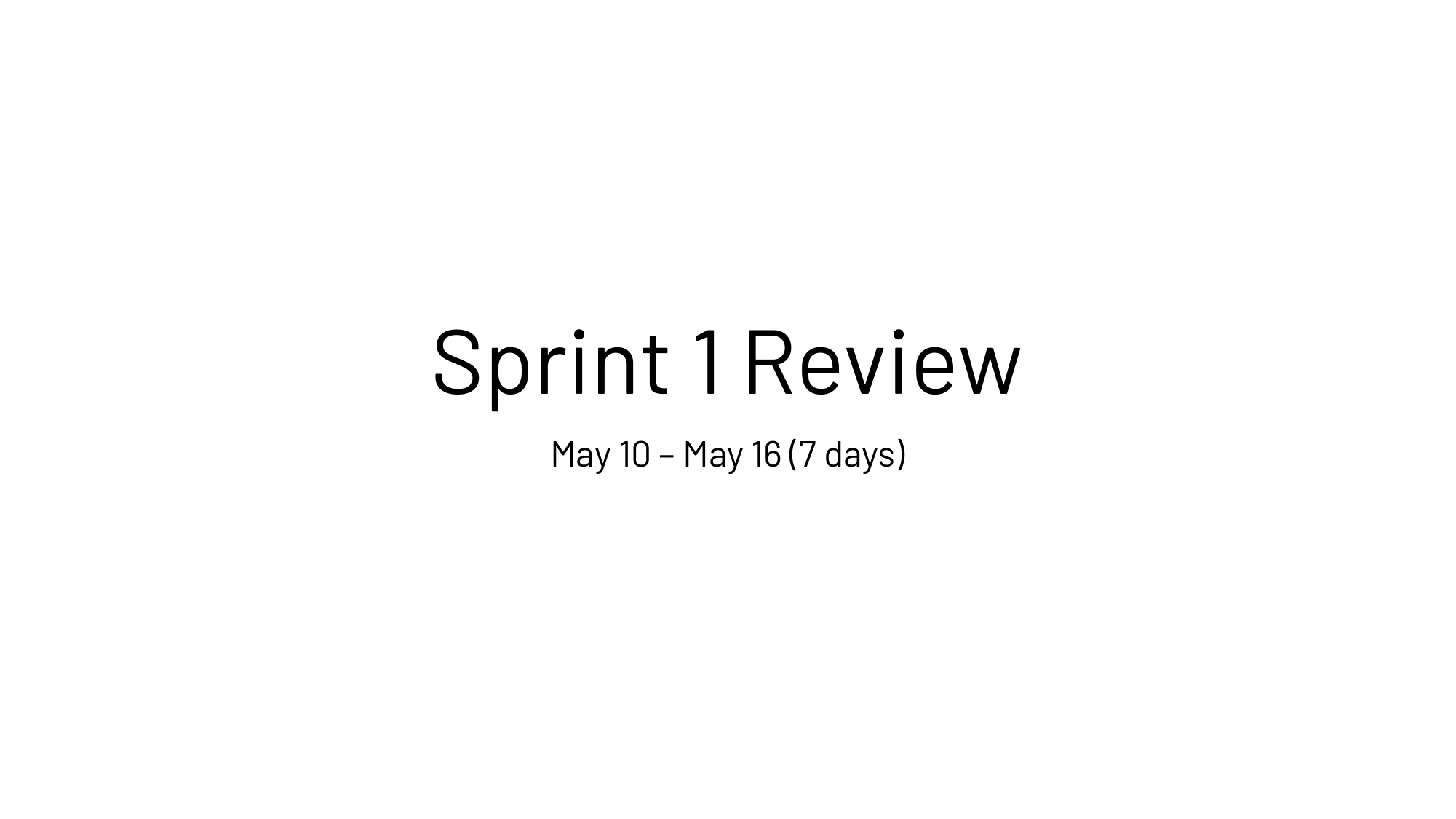

# Sprint 1 Review
May 10 – May 16 (7 days)